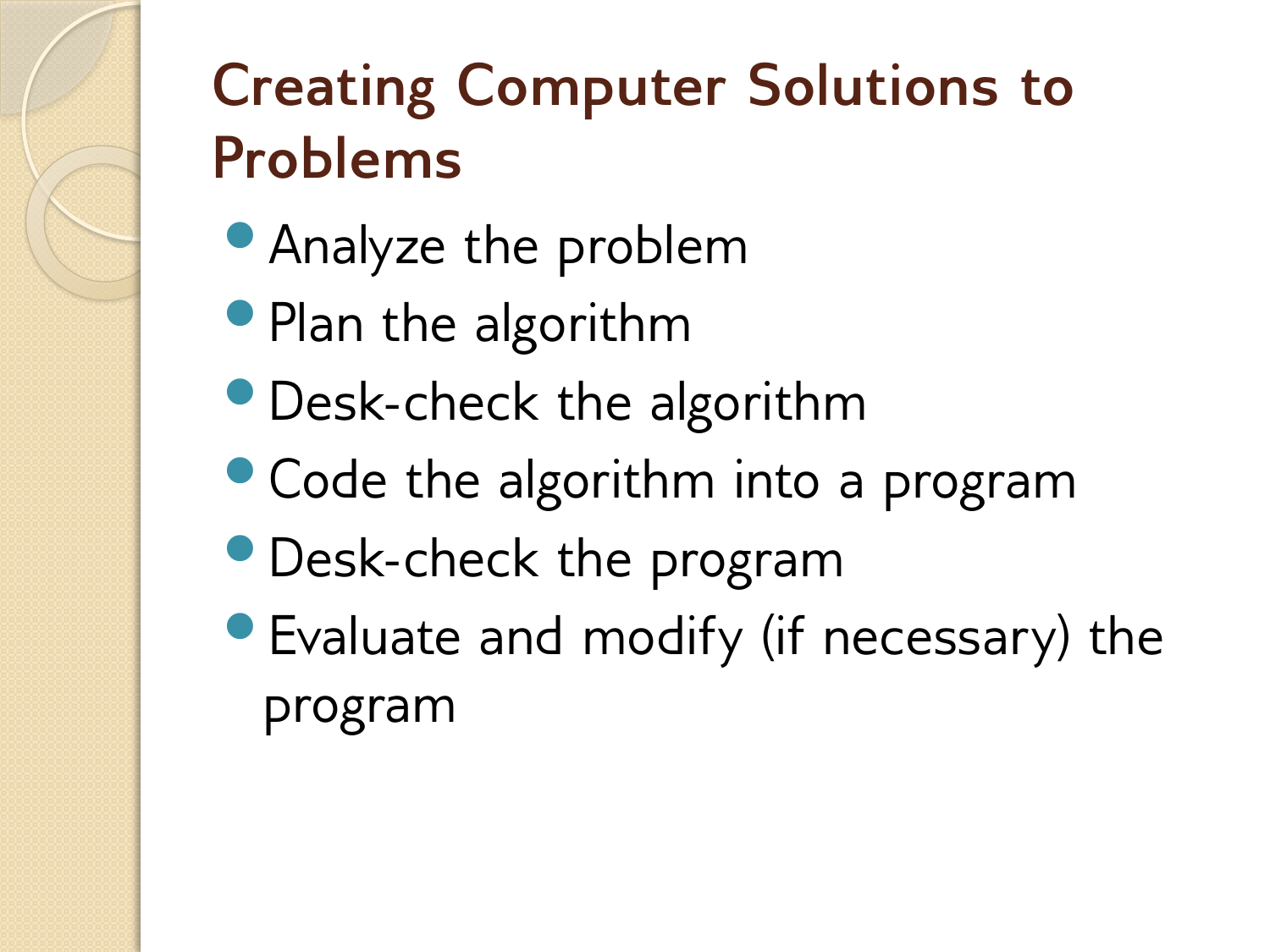

# Creating Computer Solutions to Problems
Analyze the problem
Plan the algorithm
Desk-check the algorithm
Code the algorithm into a program
Desk-check the program
Evaluate and modify (if necessary) the program